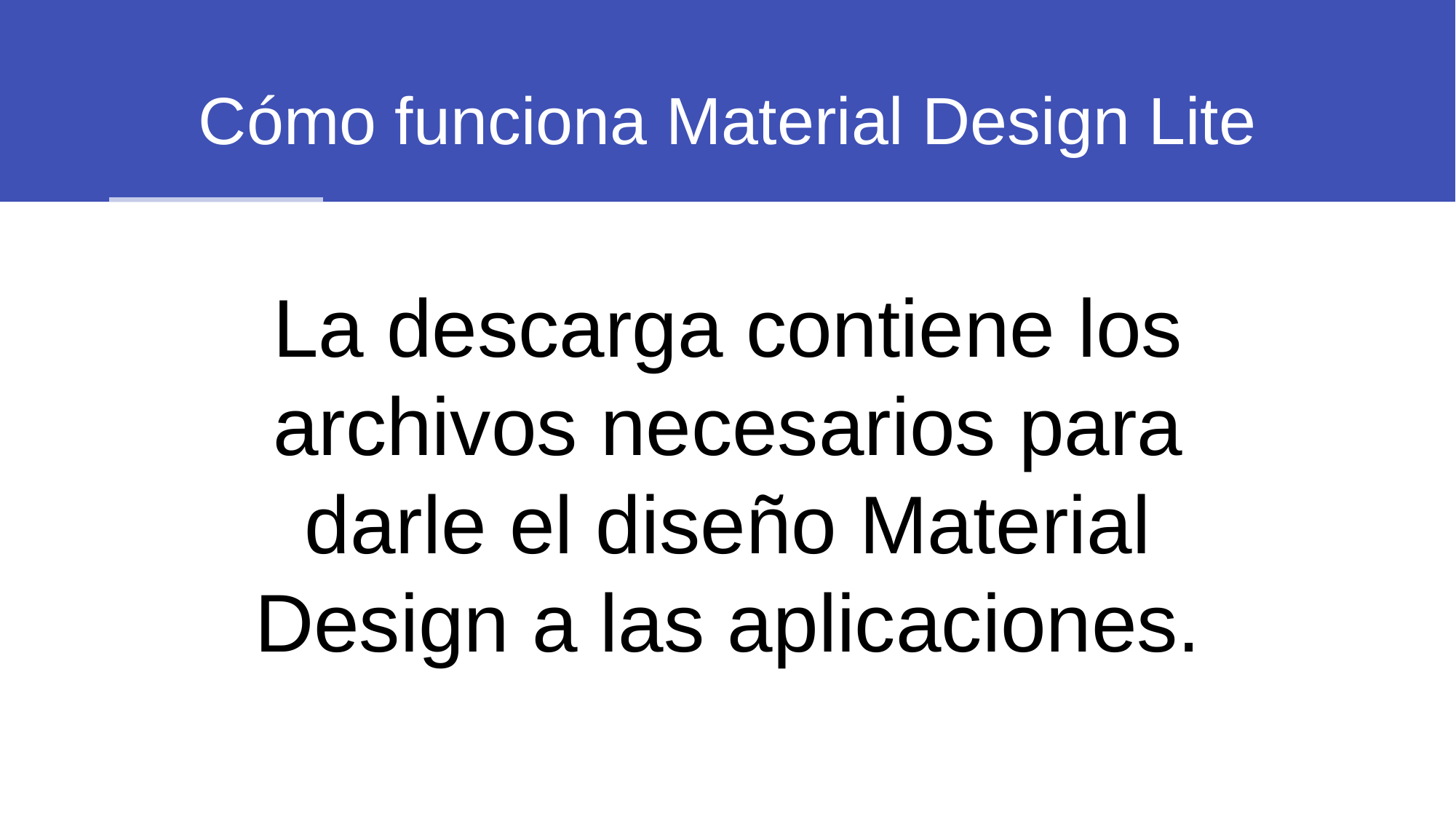

# Cómo funciona Material Design Lite

La descarga contiene los archivos necesarios para darle el diseño Material Design a las aplicaciones.